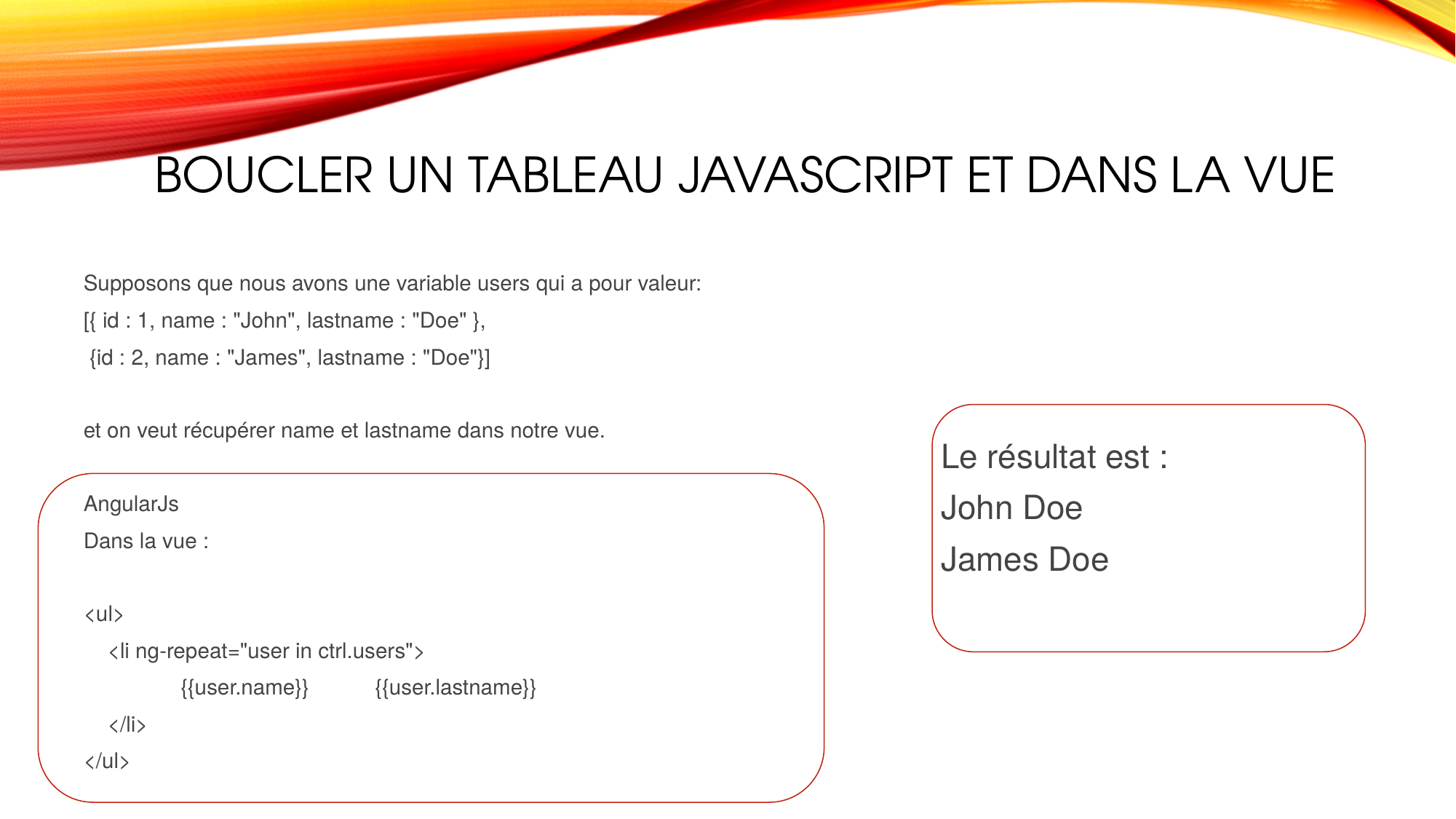

# Boucler un tableau Javascript et dans la vue
Supposons que nous avons une variable users qui a pour valeur:
[{ id : 1, name : "John", lastname : "Doe" },
 {id : 2, name : "James", lastname : "Doe"}]

et on veut récupérer name et lastname dans notre vue.

AngularJs
Dans la vue :

<ul>
    <li ng-repeat="user in ctrl.users">
	{{user.name}} 	{{user.lastname}}
    </li>
</ul>

Le résultat est :
John Doe
James Doe